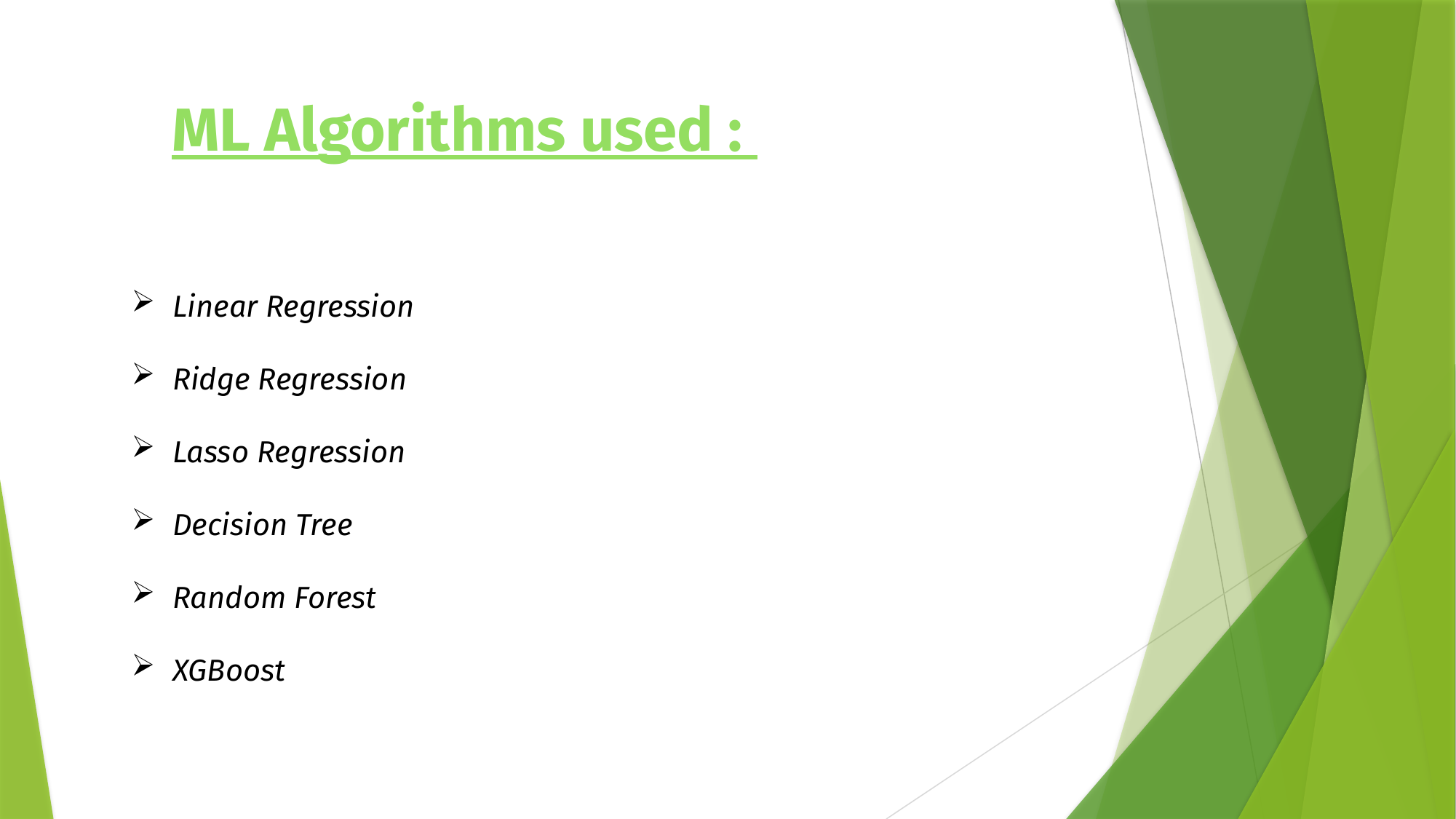

ML Algorithms used :
Linear Regression
Ridge Regression
Lasso Regression
Decision Tree
Random Forest
XGBoost